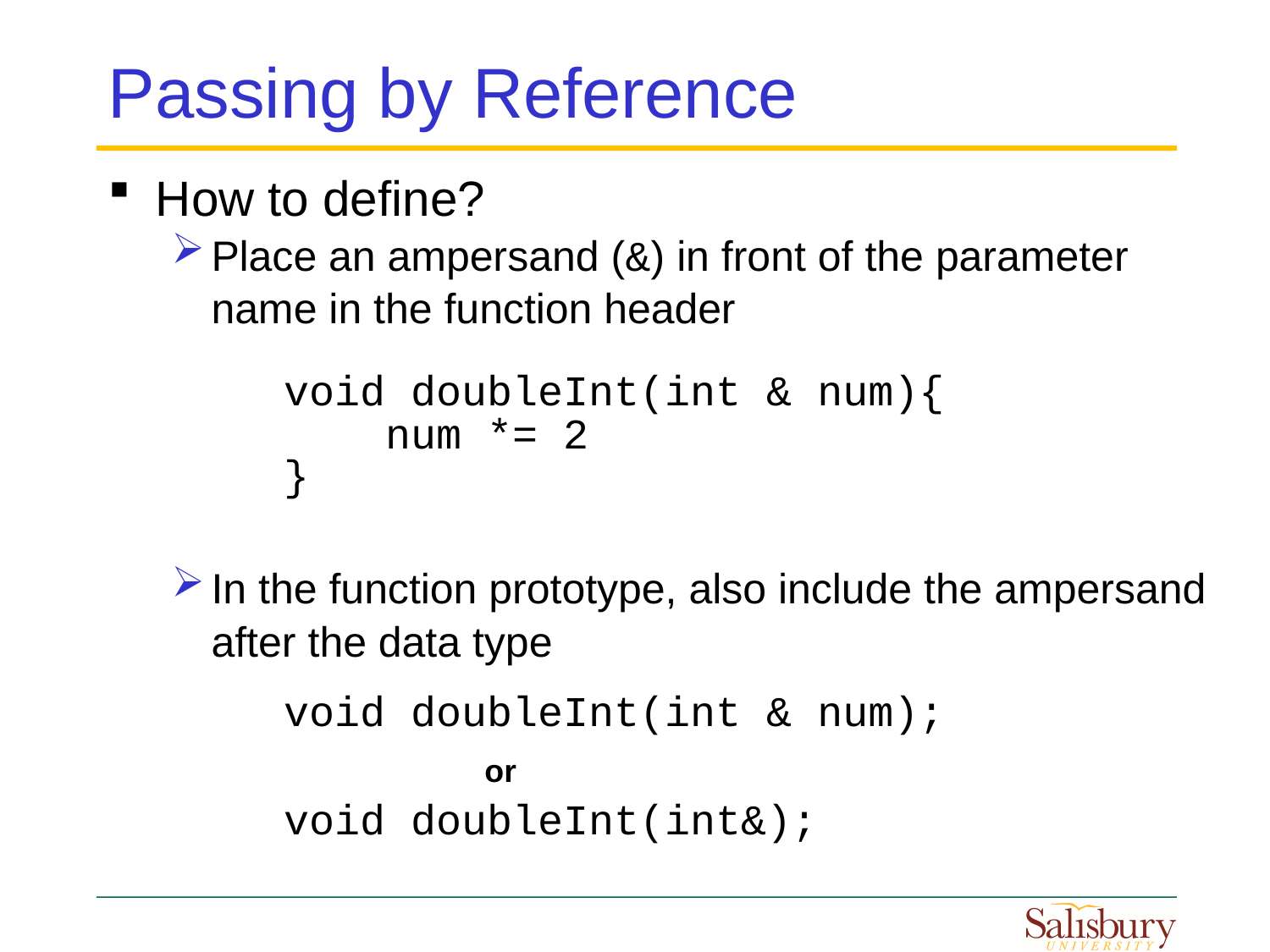

# Passing by Reference
How to define?
Place an ampersand (&) in front of the parameter name in the function header

In the function prototype, also include the ampersand after the data type
void doubleInt(int & num){
    num *= 2
}
void doubleInt(int & num);
or
void doubleInt(int&);